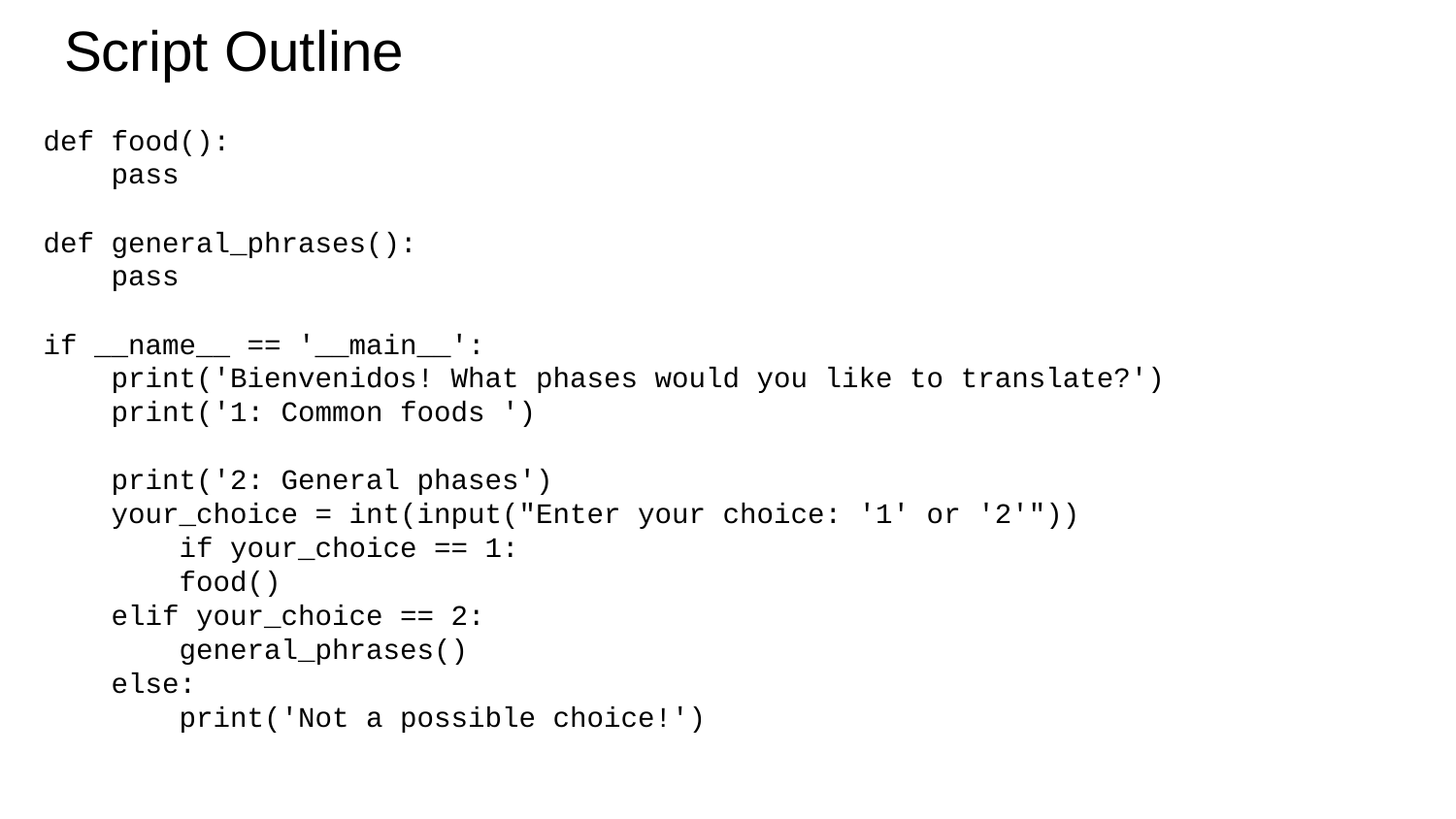

# Script Outline
def food():
    pass

def general_phrases():
    pass

if __name__ == '__main__':
    print('Bienvenidos! What phases would you like to translate?')
    print('1: Common foods ')

    print('2: General phases')
    your_choice = int(input("Enter your choice: '1' or '2'"))
        if your_choice == 1:
        food()
    elif your_choice == 2:
        general_phrases()
    else:
        print('Not a possible choice!')